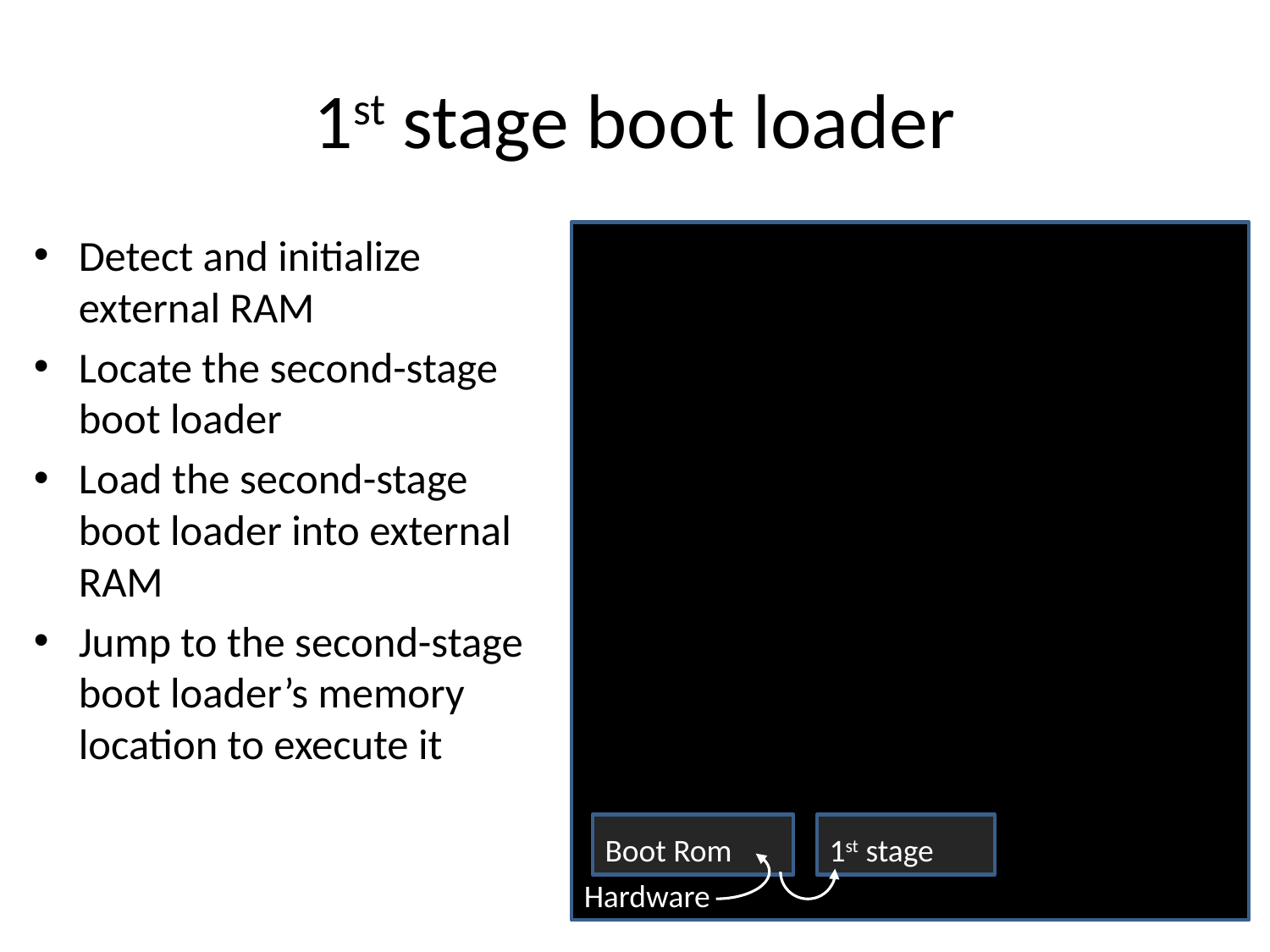

# 1st stage boot loader
Detect and initialize external RAM
Locate the second-stage boot loader
Load the second-stage boot loader into external RAM
Jump to the second-stage boot loader’s memory location to execute it
Hardware
Boot Rom
1st stage